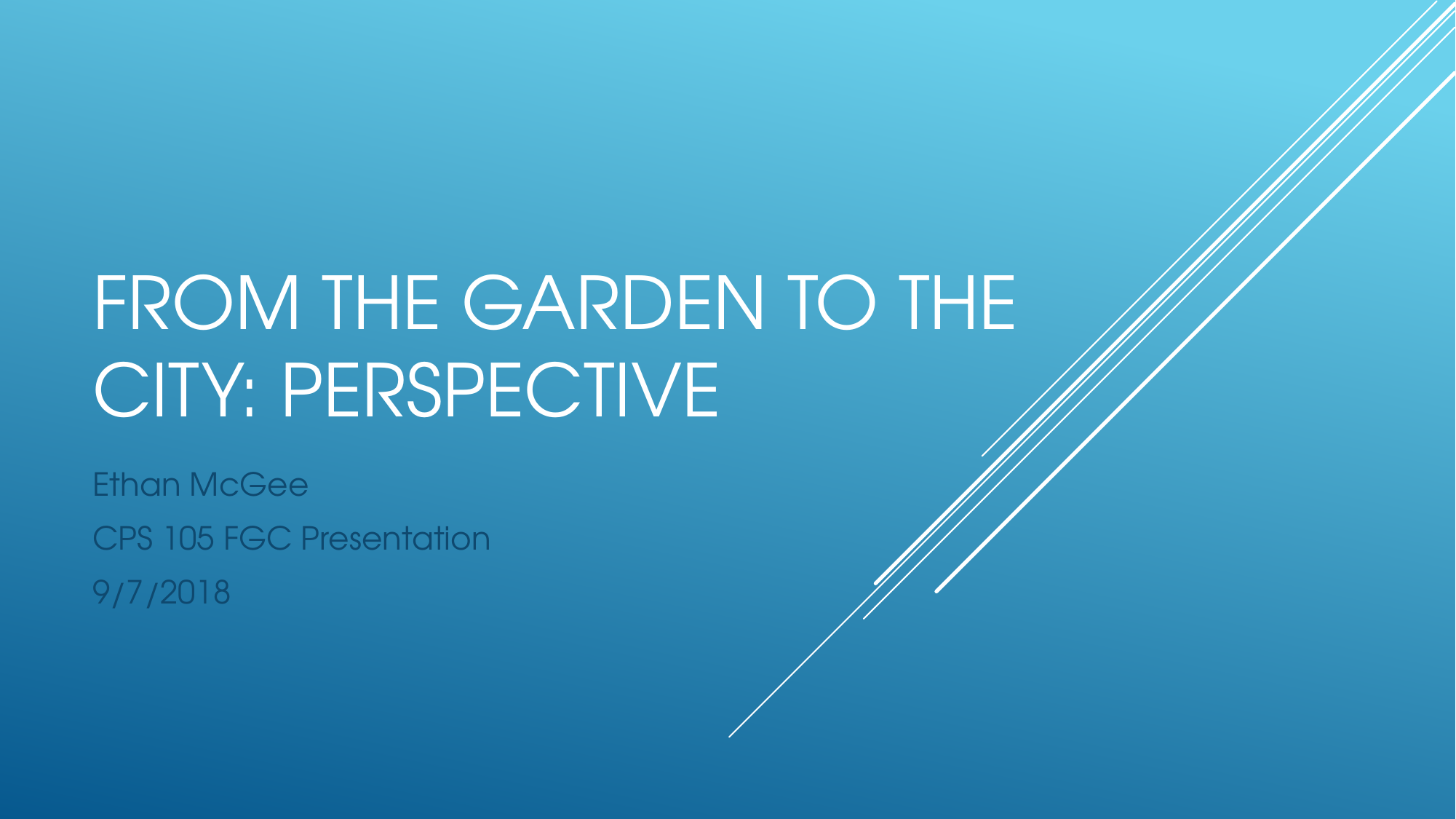

# From the Garden to the City: Perspective
Ethan McGee
CPS 105 FGC Presentation
9/7/2018